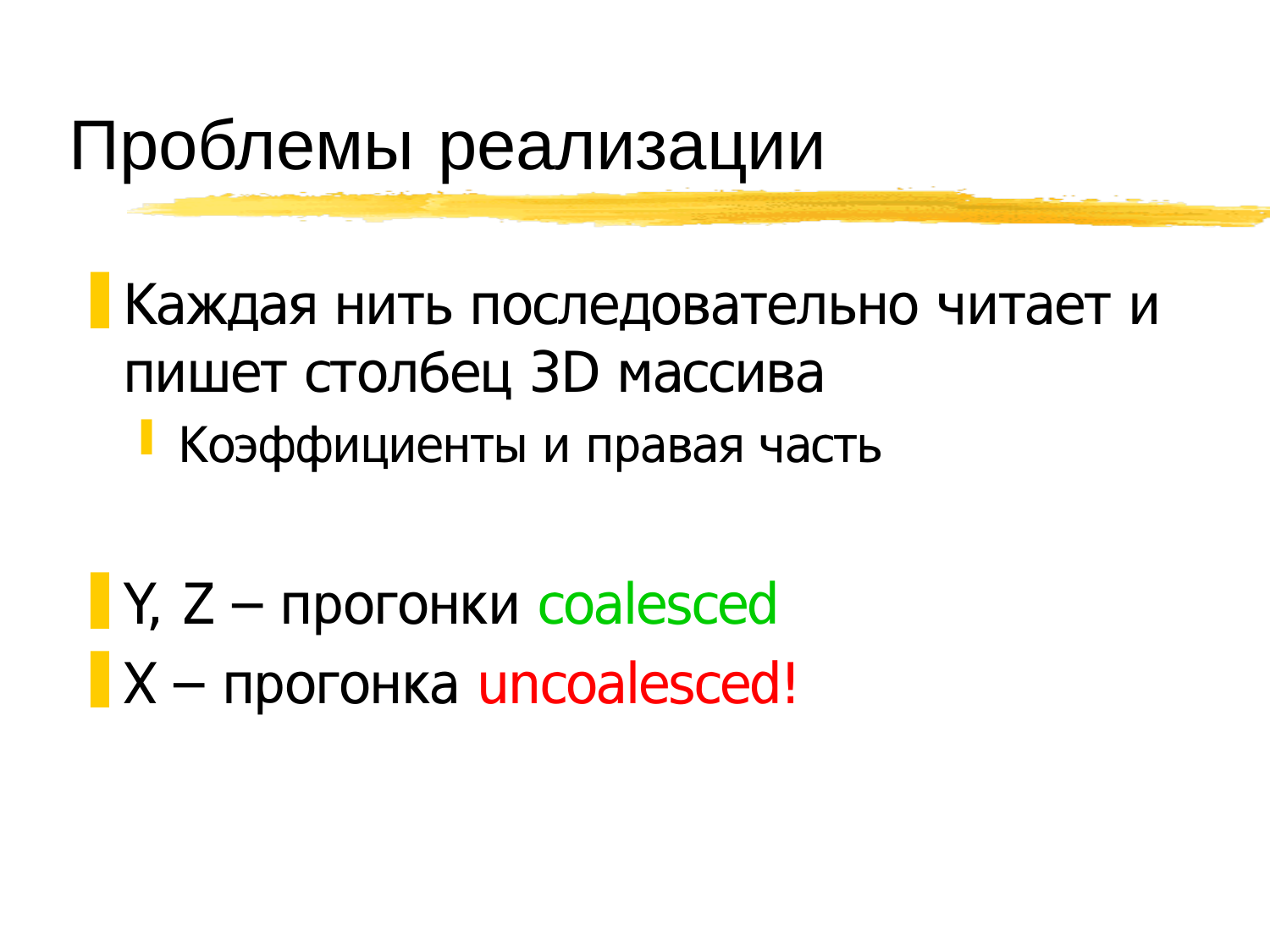

# Проблемы реализации
Каждая нить последовательно читает и пишет столбец 3D массива
Коэффициенты и правая часть

Y, Z – прогонки coalesced
X – прогонка uncoalesced!